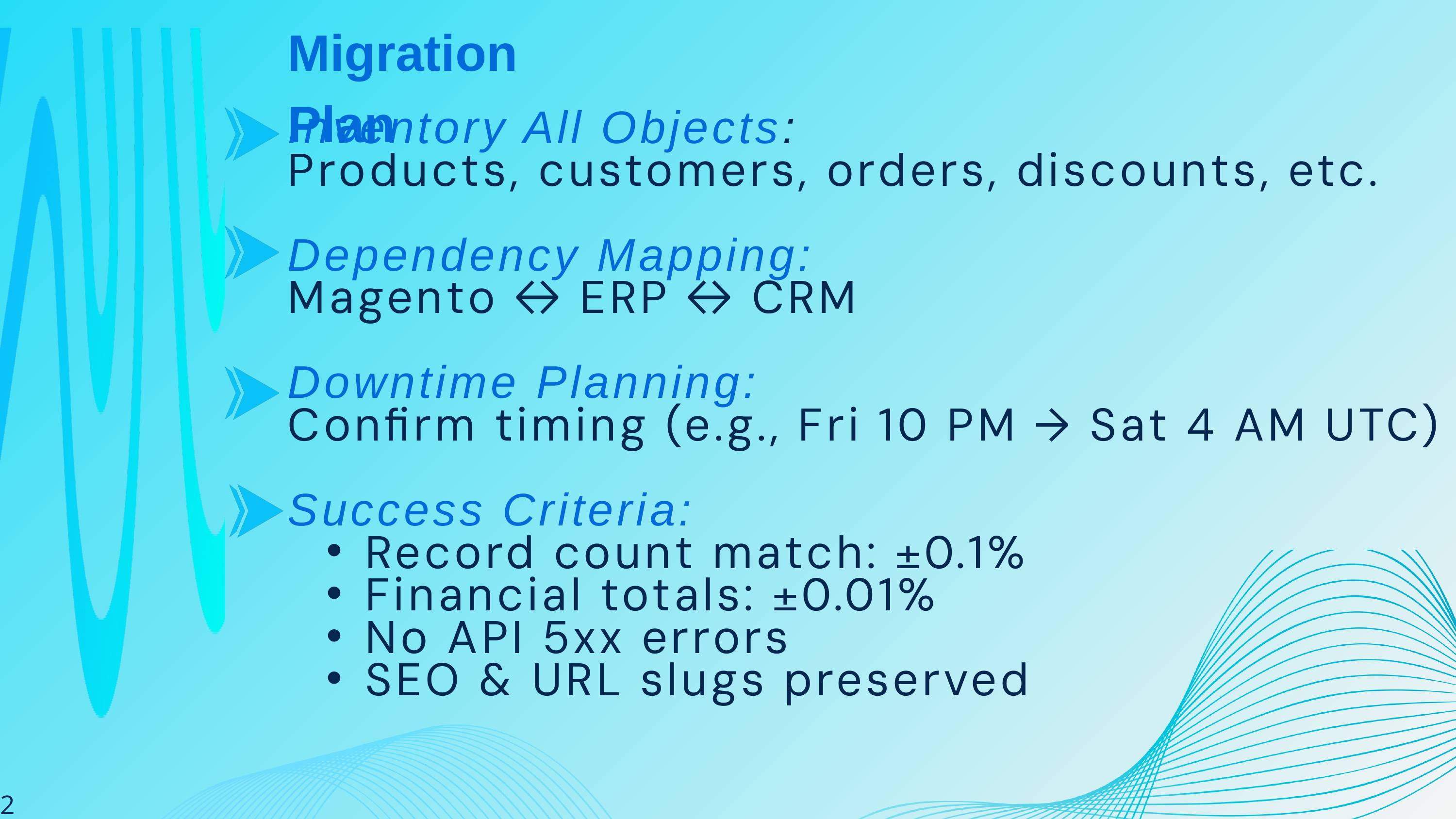

Migration Plan

Inventory All Objects:
Products, customers, orders, discounts, etc.

Dependency Mapping:
Magento ↔ ERP ↔ CRM

Downtime Planning:
Confirm timing (e.g., Fri 10 PM → Sat 4 AM UTC)

Success Criteria:
Record count match: ±0.1%
Financial totals: ±0.01%
No API 5xx errors
SEO & URL slugs preserved

2